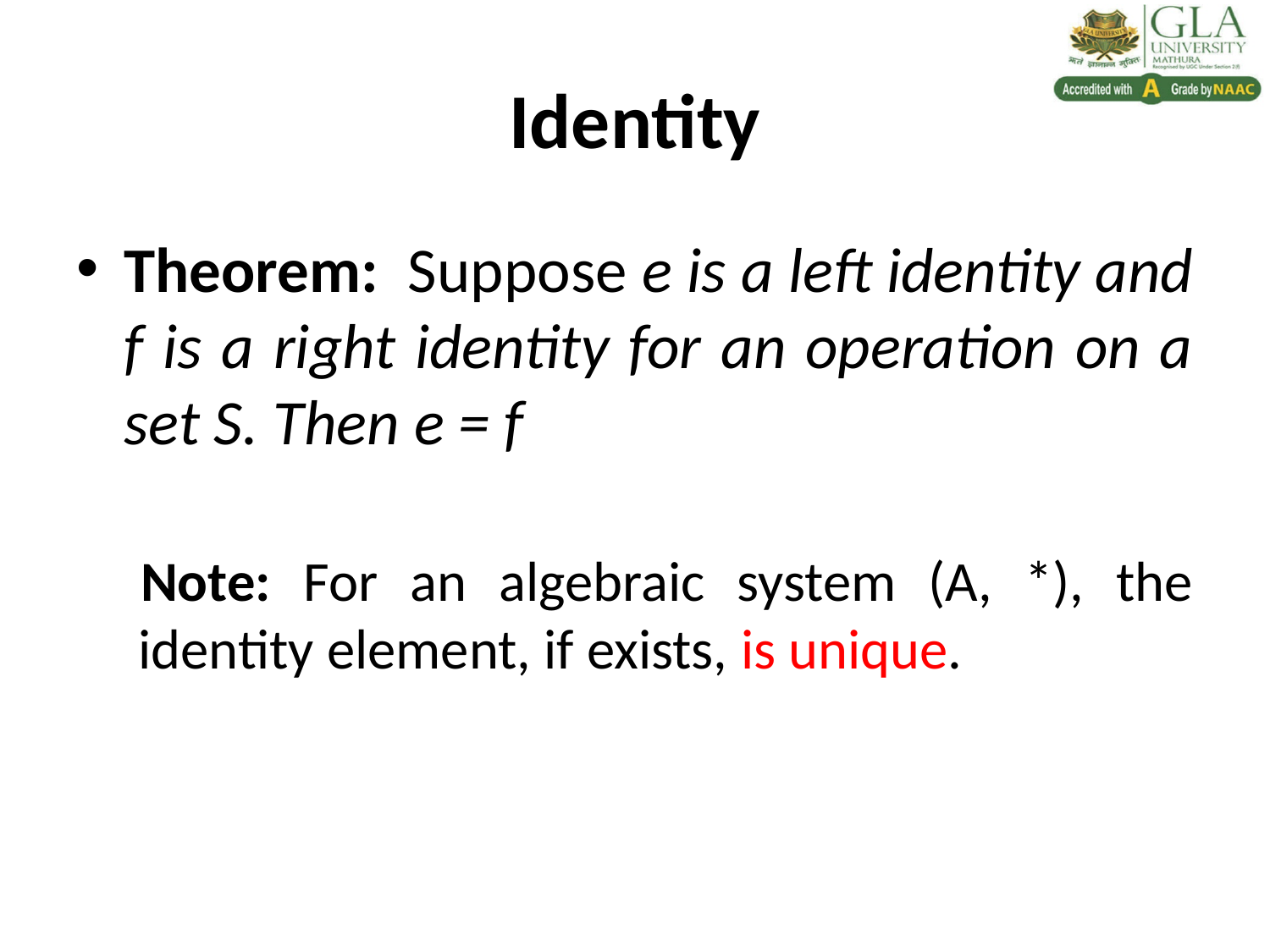

# Identity
Theorem:  Suppose e is a left identity and f is a right identity for an operation on a set S. Then e = f

  Note: For an algebraic system (A, *), the identity element, if exists, is unique.